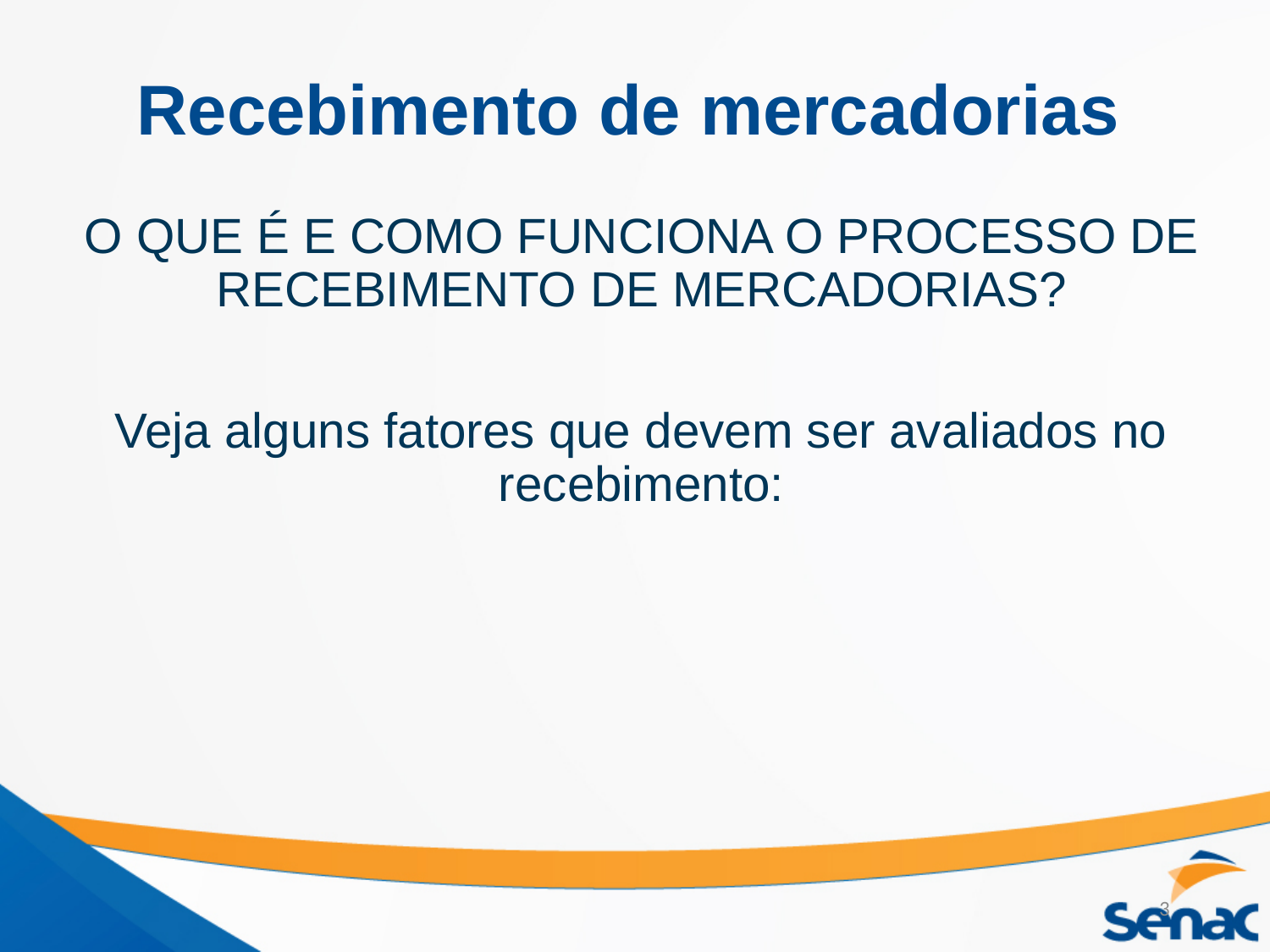

# Recebimento de mercadorias
O QUE É E COMO FUNCIONA O PROCESSO DE RECEBIMENTO DE MERCADORIAS?

Veja alguns fatores que devem ser avaliados no recebimento:
3